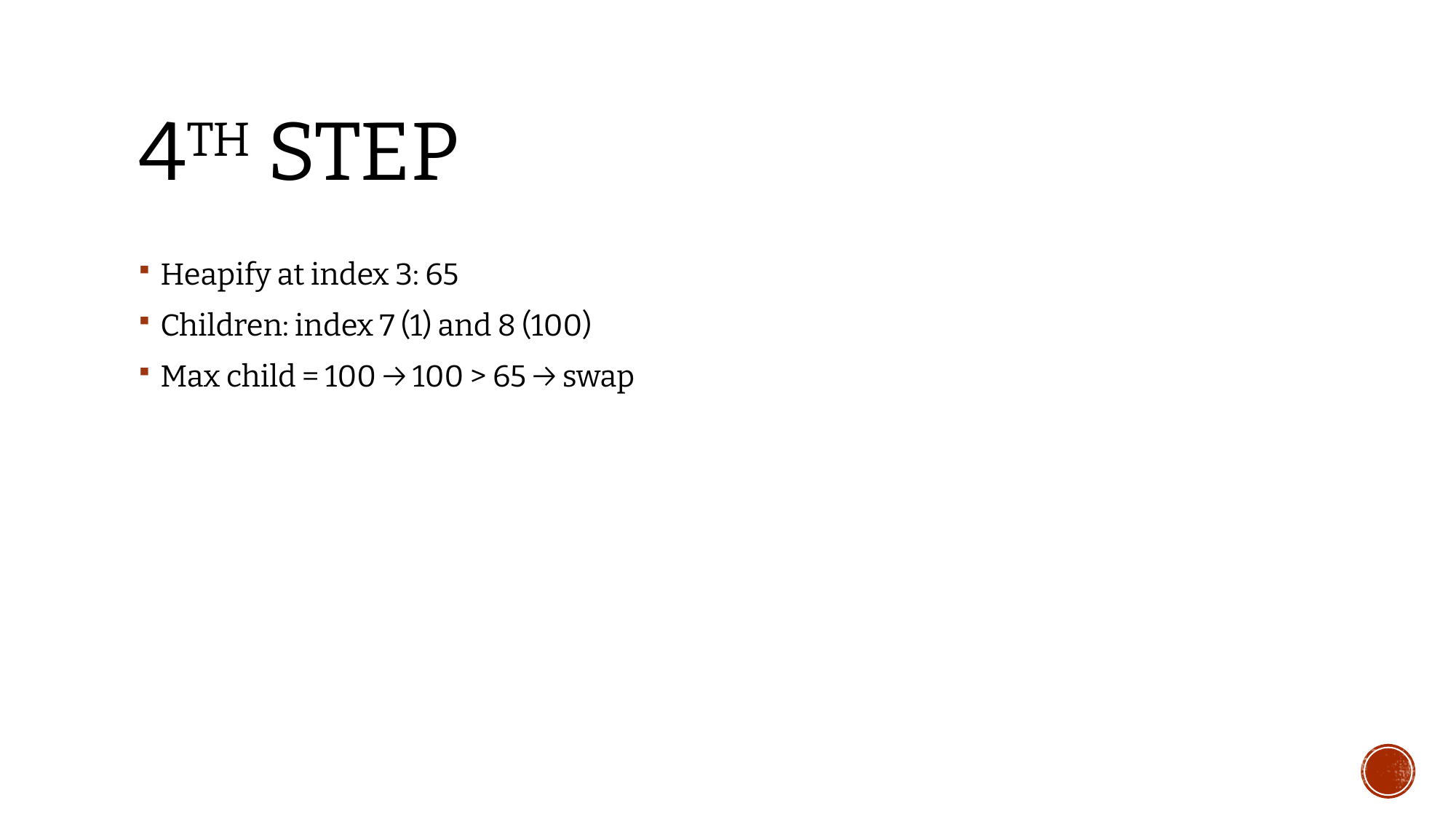

# 4th step
Heapify at index 3: 65
Children: index 7 (1) and 8 (100)
Max child = 100 → 100 > 65 → swap